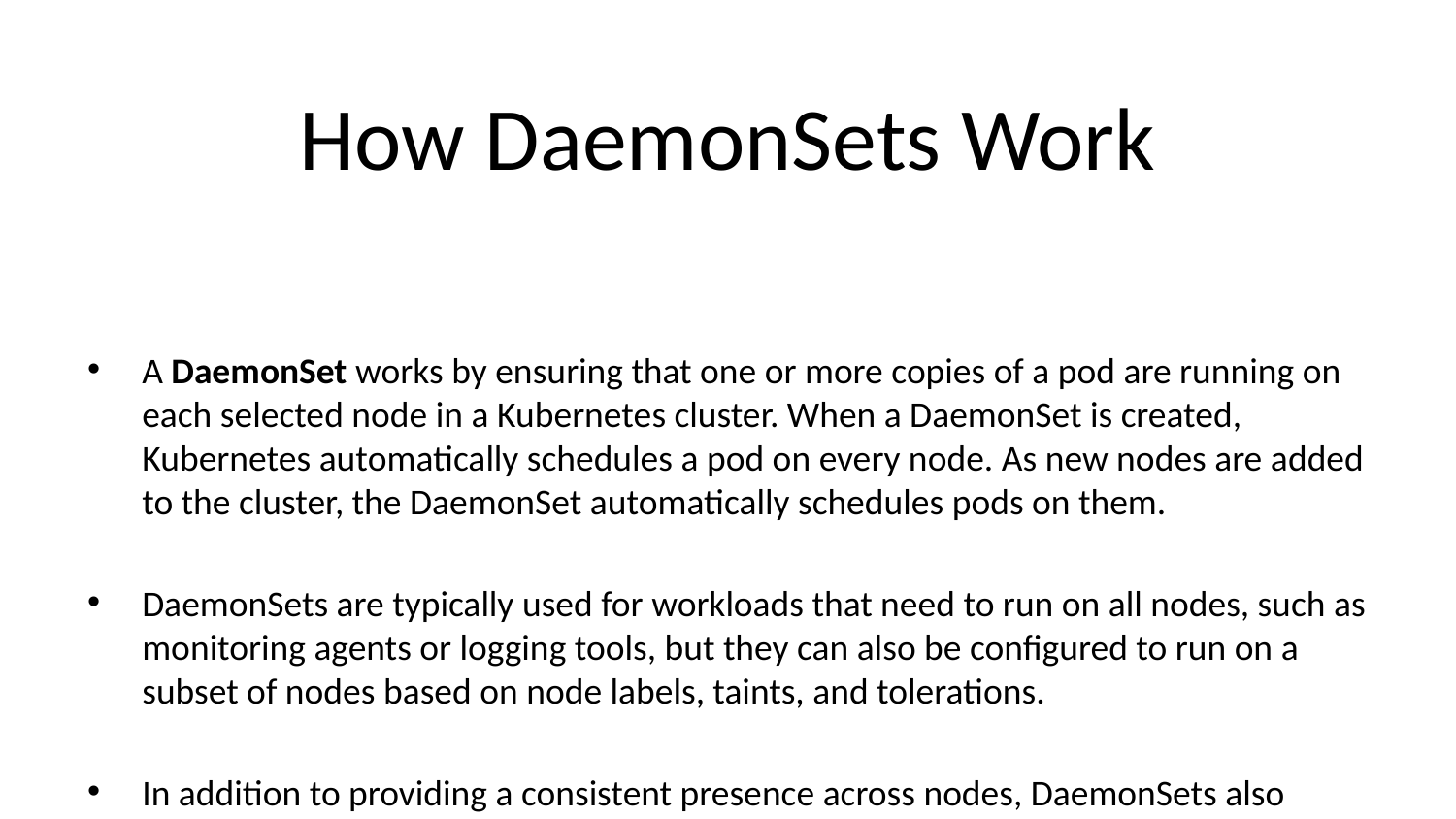

# How DaemonSets Work

A DaemonSet works by ensuring that one or more copies of a pod are running on each selected node in a Kubernetes cluster. When a DaemonSet is created, Kubernetes automatically schedules a pod on every node. As new nodes are added to the cluster, the DaemonSet automatically schedules pods on them.

DaemonSets are typically used for workloads that need to run on all nodes, such as monitoring agents or logging tools, but they can also be configured to run on a subset of nodes based on node labels, taints, and tolerations.

In addition to providing a consistent presence across nodes, DaemonSets also manage pod lifecycle events. If a node is removed from the cluster, the DaemonSet ensures that the pods running on that node are also terminated, preventing unnecessary resource consumption and orphaned pods. DaemonSets are dynamic; they automatically scale as the cluster grows or shrinks, ensuring that the required pods are always available on the appropriate nodes.